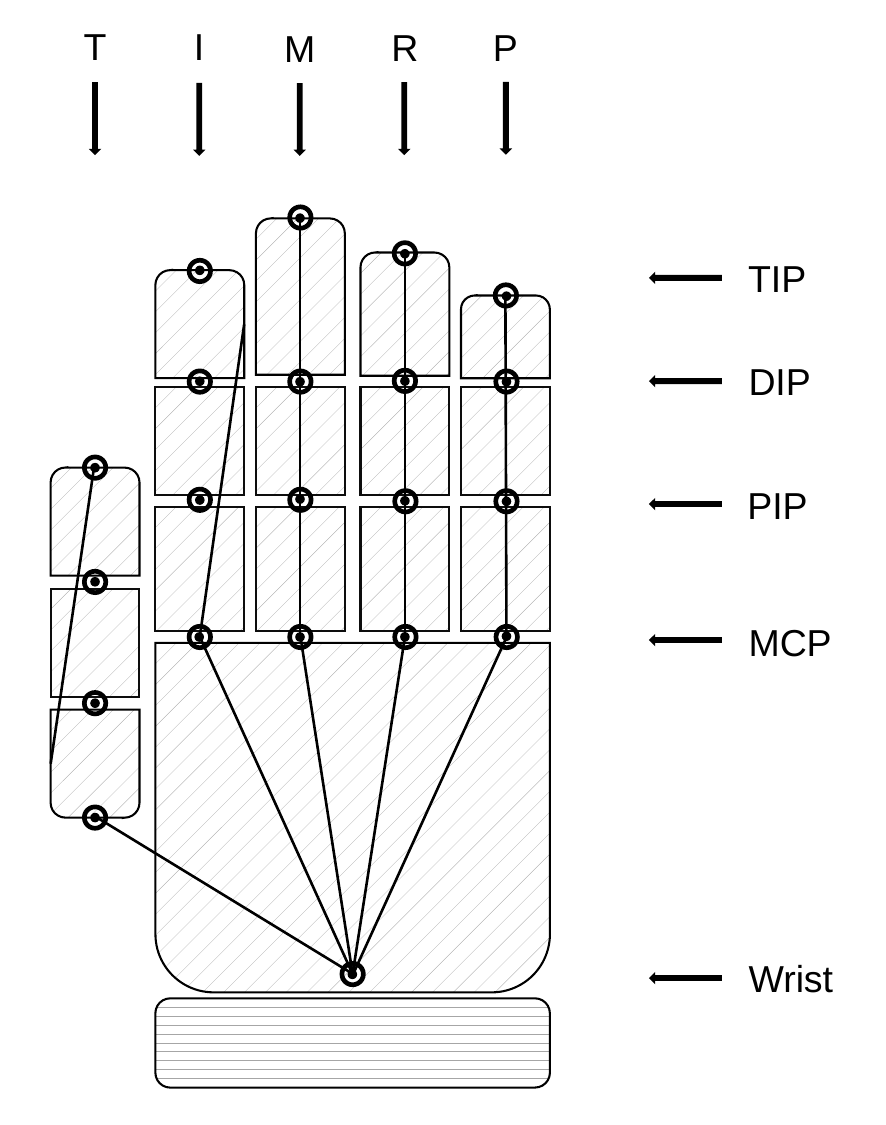

T
I
R
P
M

TIP

DIP

PIP

MCP

Wrist